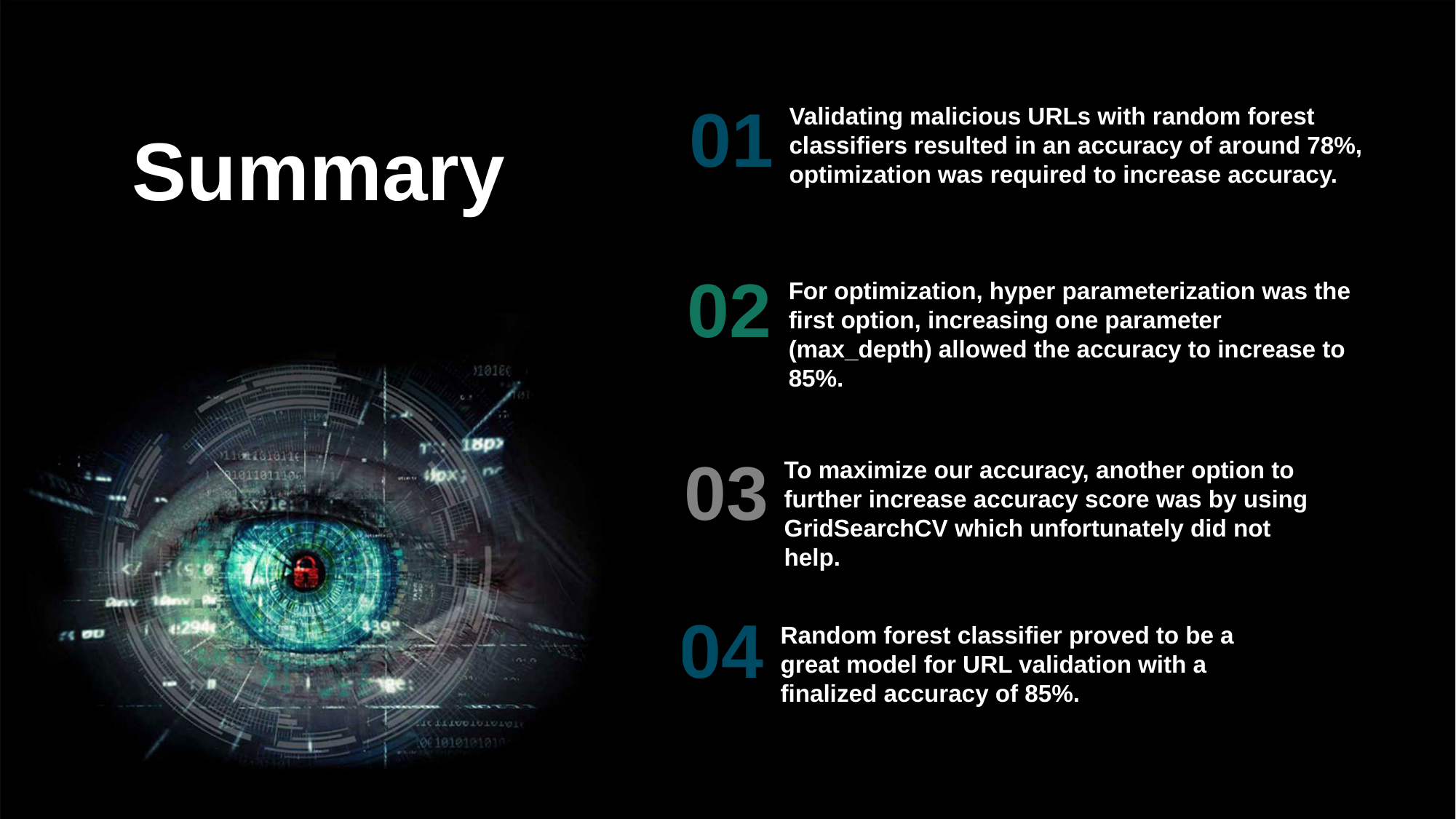

01
Validating malicious URLs with random forest classifiers resulted in an accuracy of around 78%, optimization was required to increase accuracy.
Summary
02
For optimization, hyper parameterization was the first option, increasing one parameter (max_depth) allowed the accuracy to increase to 85%.
03
To maximize our accuracy, another option to further increase accuracy score was by using GridSearchCV which unfortunately did not help.
04
Random forest classifier proved to be a great model for URL validation with a finalized accuracy of 85%.